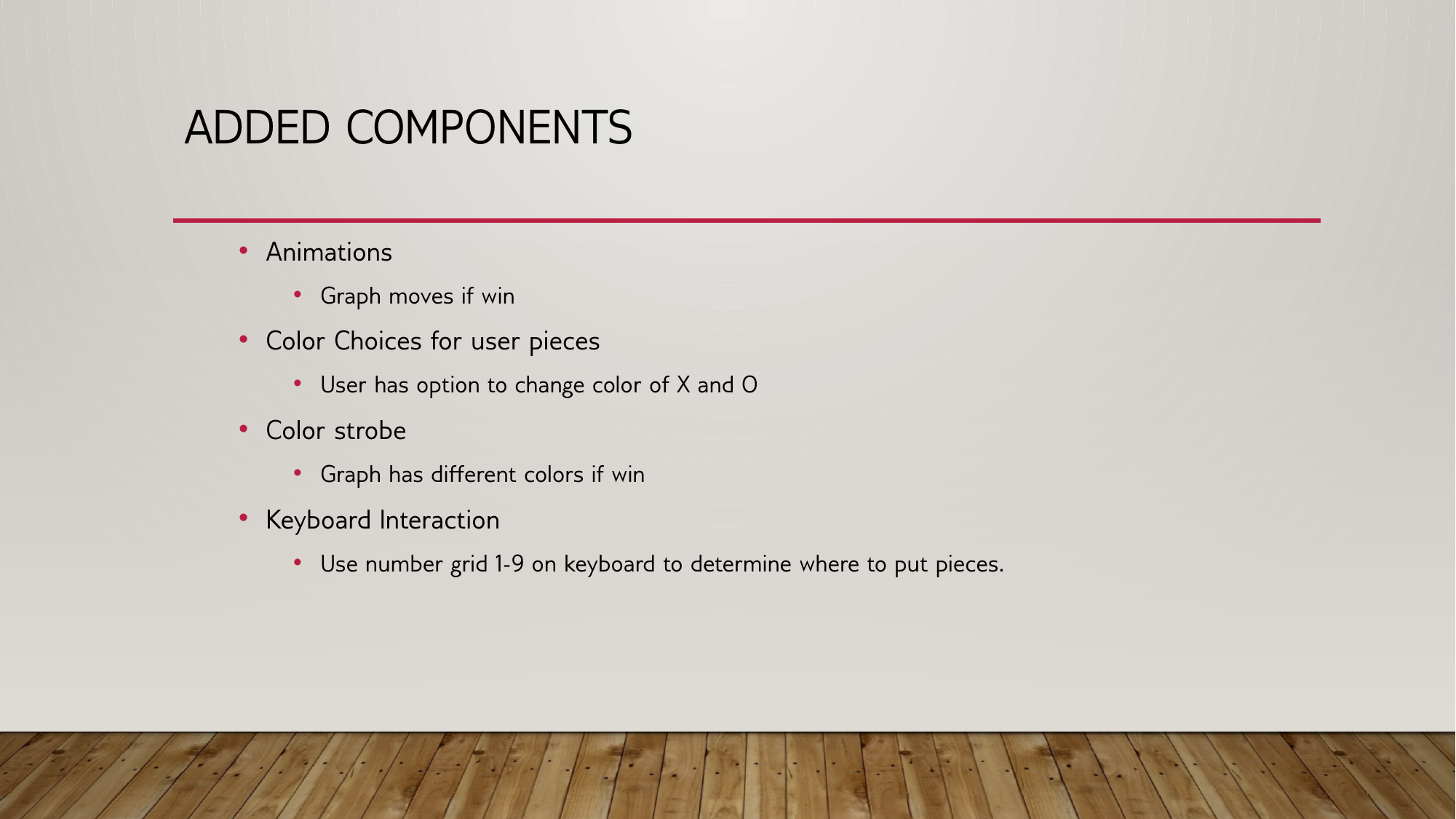

# Added Components
Animations
Graph moves if win
Color Choices for user pieces
User has option to change color of X and O
Color strobe
Graph has different colors if win
Keyboard Interaction
Use number grid 1-9 on keyboard to determine where to put pieces.